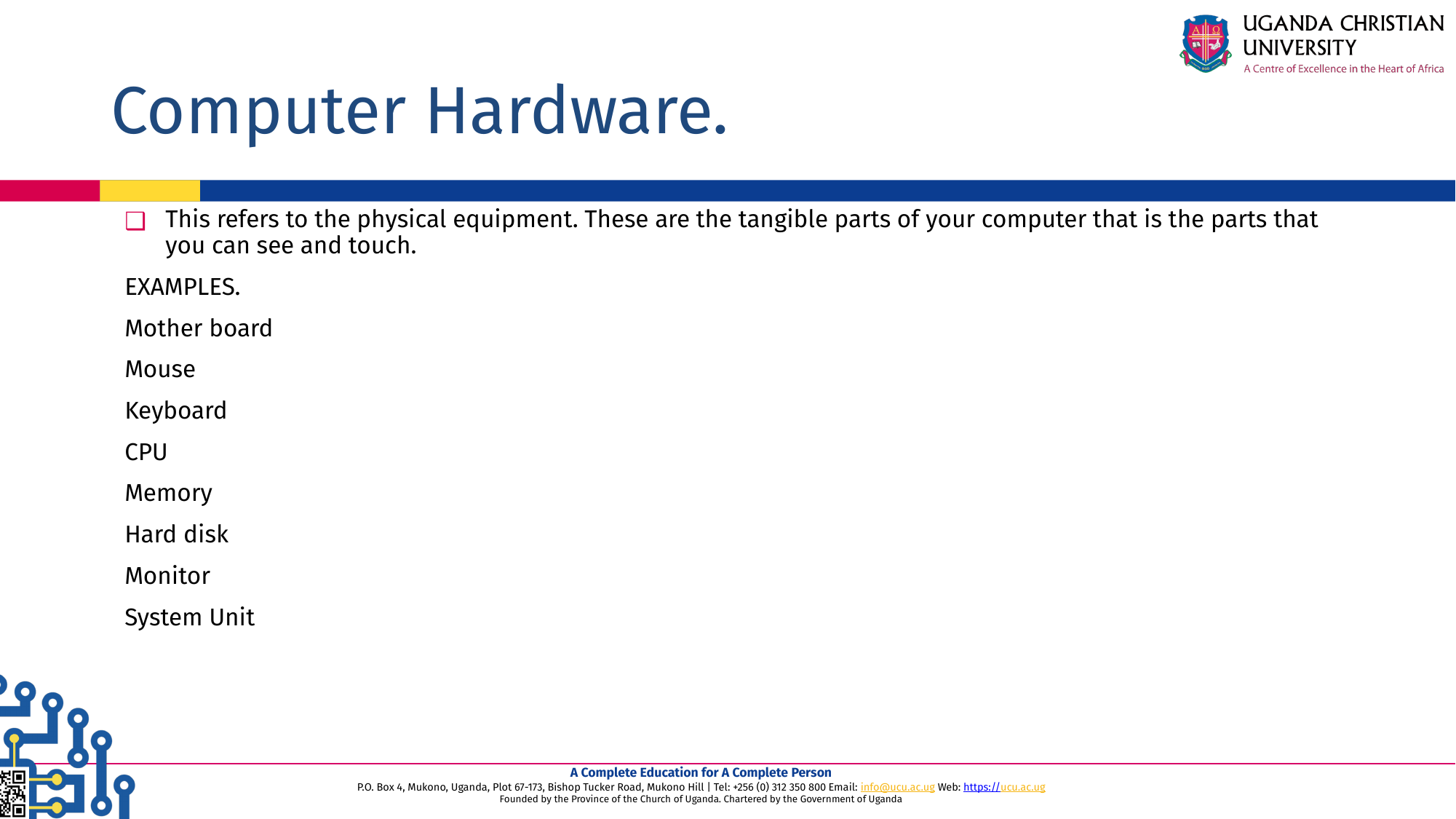

# Computer Hardware.
This refers to the physical equipment. These are the tangible parts of your computer that is the parts that you can see and touch.
EXAMPLES.
Mother board
Mouse
Keyboard
CPU
Memory
Hard disk
Monitor
System Unit